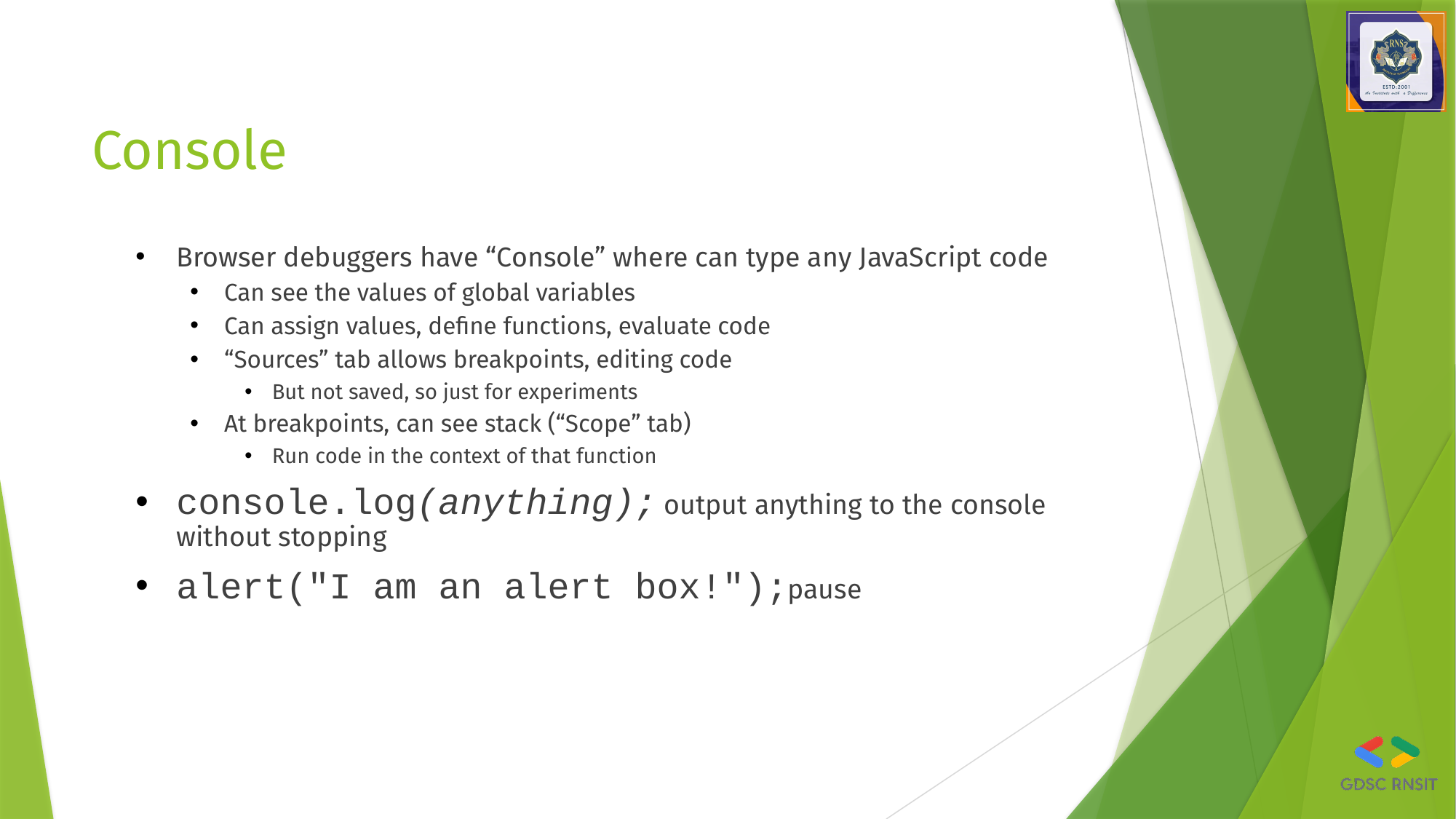

# Console
Browser debuggers have “Console” where can type any JavaScript code
Can see the values of global variables
Can assign values, define functions, evaluate code
“Sources” tab allows breakpoints, editing code
But not saved, so just for experiments
At breakpoints, can see stack (“Scope” tab)
Run code in the context of that function
console.log(anything); output anything to the console without stopping
alert("I am an alert box!");pause